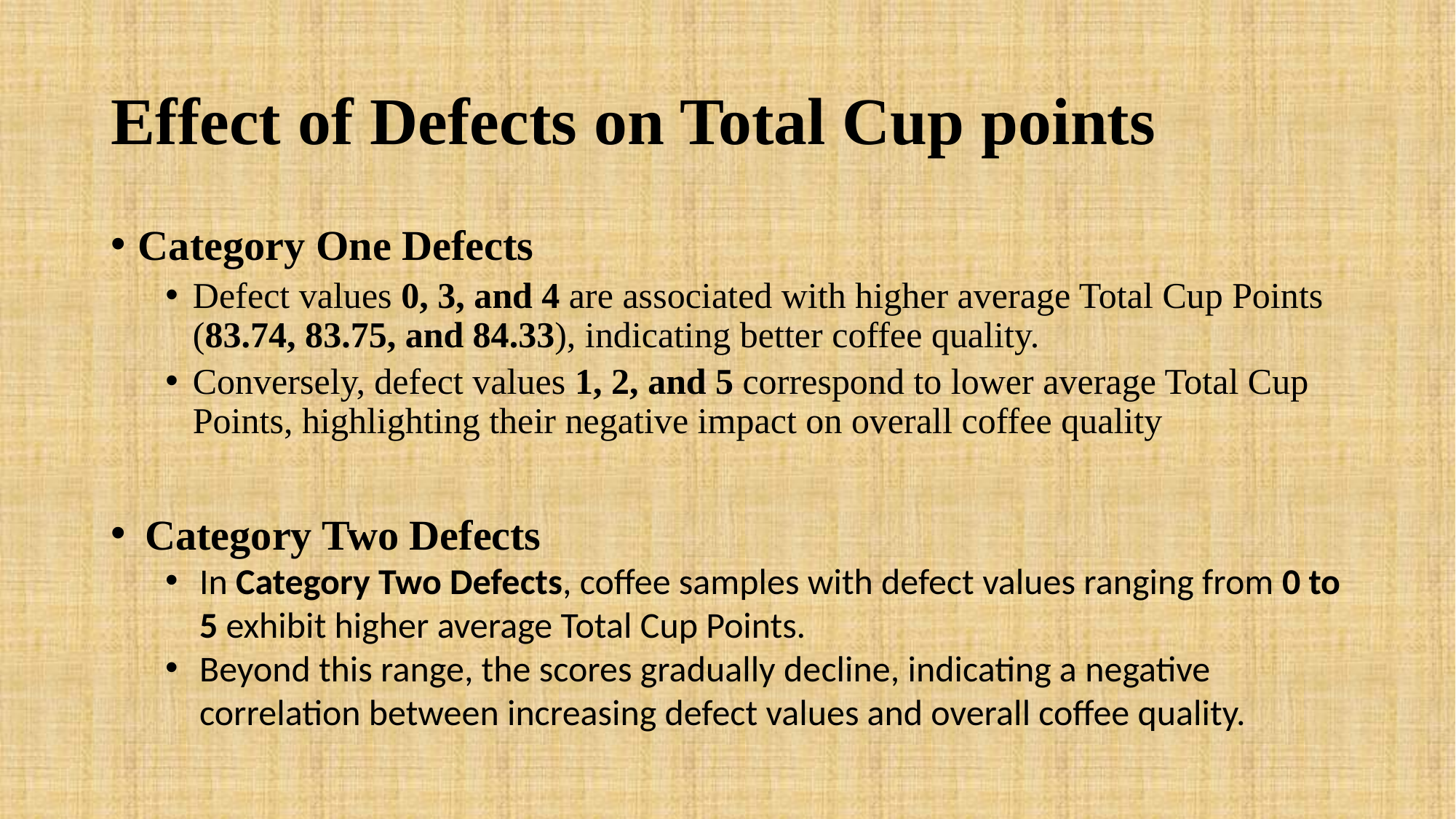

# Effect of Defects on Total Cup points
Category One Defects
Defect values 0, 3, and 4 are associated with higher average Total Cup Points (83.74, 83.75, and 84.33), indicating better coffee quality.
Conversely, defect values 1, 2, and 5 correspond to lower average Total Cup Points, highlighting their negative impact on overall coffee quality

Category Two Defects
In Category Two Defects, coffee samples with defect values ranging from 0 to 5 exhibit higher average Total Cup Points.
Beyond this range, the scores gradually decline, indicating a negative correlation between increasing defect values and overall coffee quality.